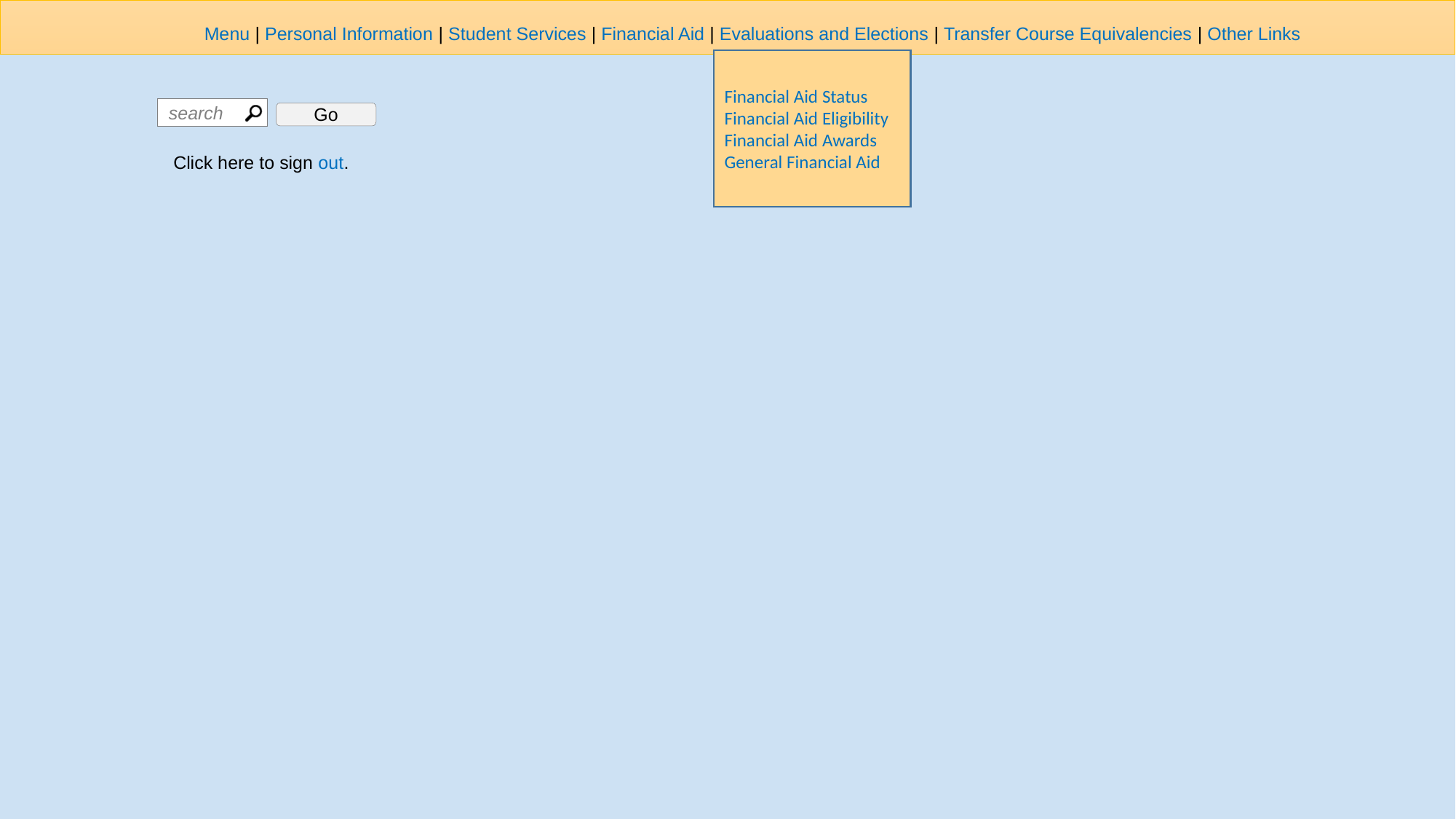

Financial Aid Status
Financial Aid Eligibility
Financial Aid Awards
General Financial Aid